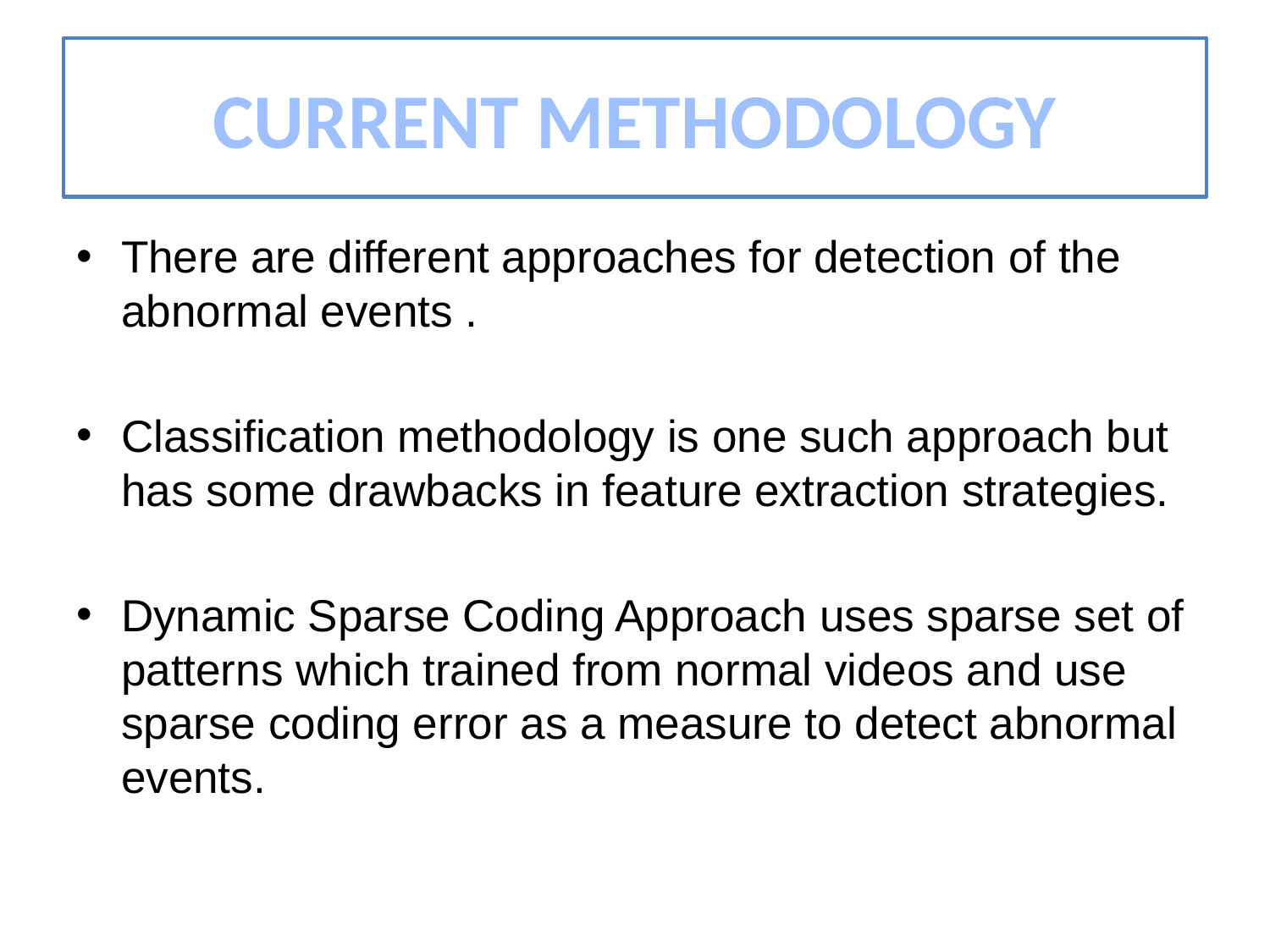

# CURRENT METHODOLOGY
There are different approaches for detection of the abnormal events .

Classification methodology is one such approach but has some drawbacks in feature extraction strategies.

Dynamic Sparse Coding Approach uses sparse set of patterns which trained from normal videos and use sparse coding error as a measure to detect abnormal events.